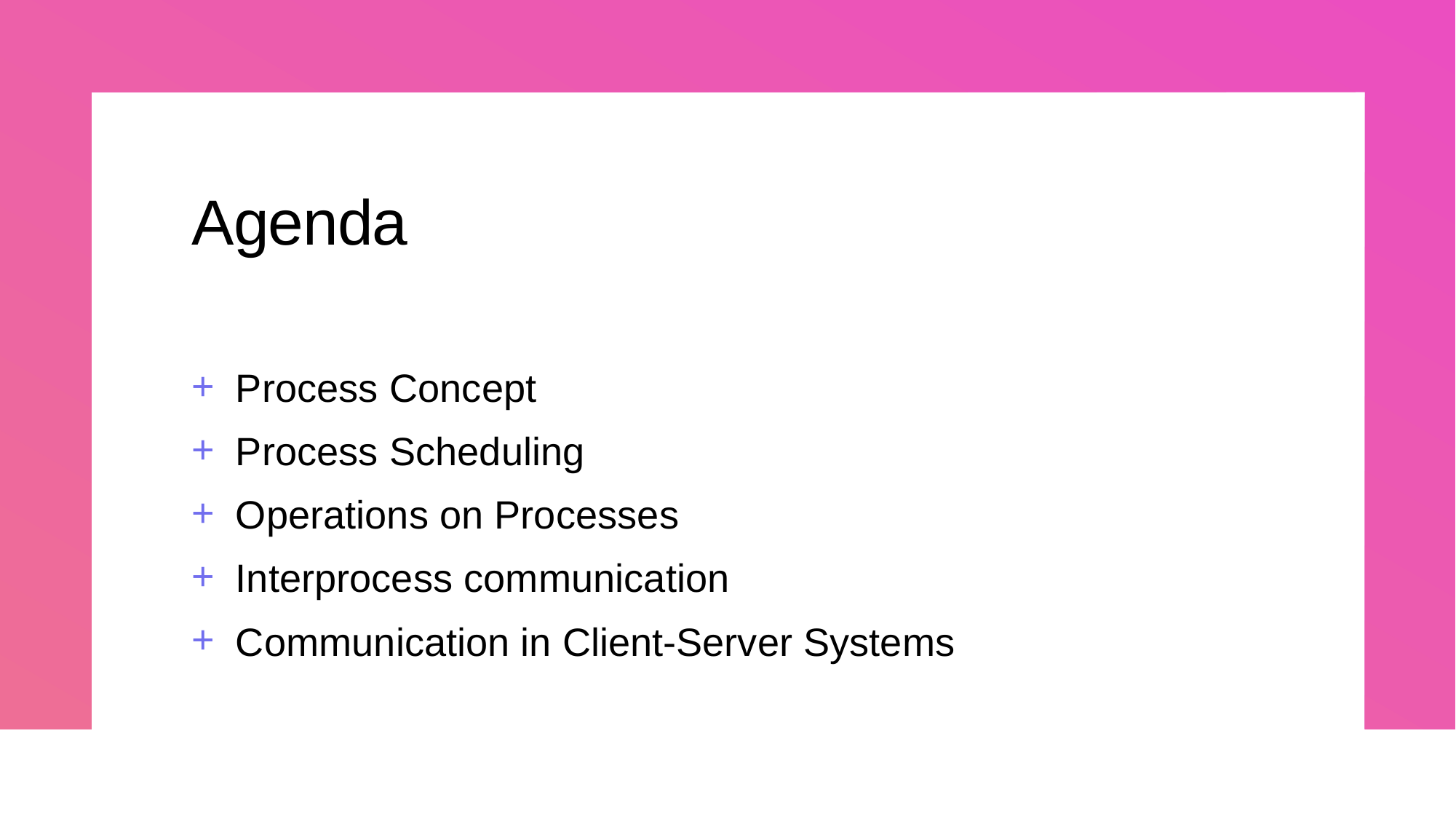

# Agenda
Process Concept
Process Scheduling
Operations on Processes
Interprocess communication
Communication in Client-Server Systems